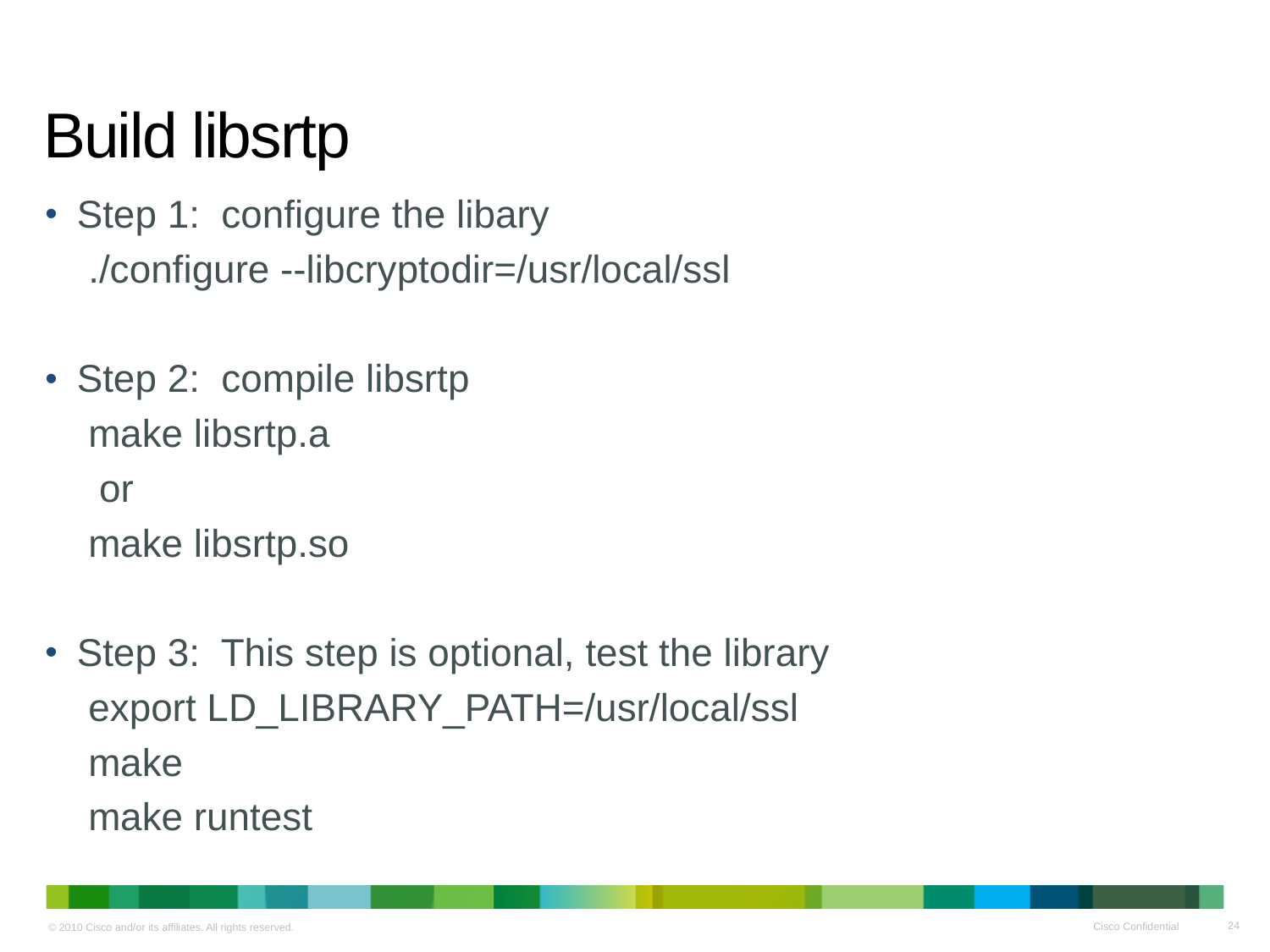

# Build libsrtp
Step 1:  configure the libary
    ./configure --libcryptodir=/usr/local/ssl

Step 2:  compile libsrtp
    make libsrtp.a
     or
    make libsrtp.so

Step 3:  This step is optional, test the library
    export LD_LIBRARY_PATH=/usr/local/ssl
    make
    make runtest